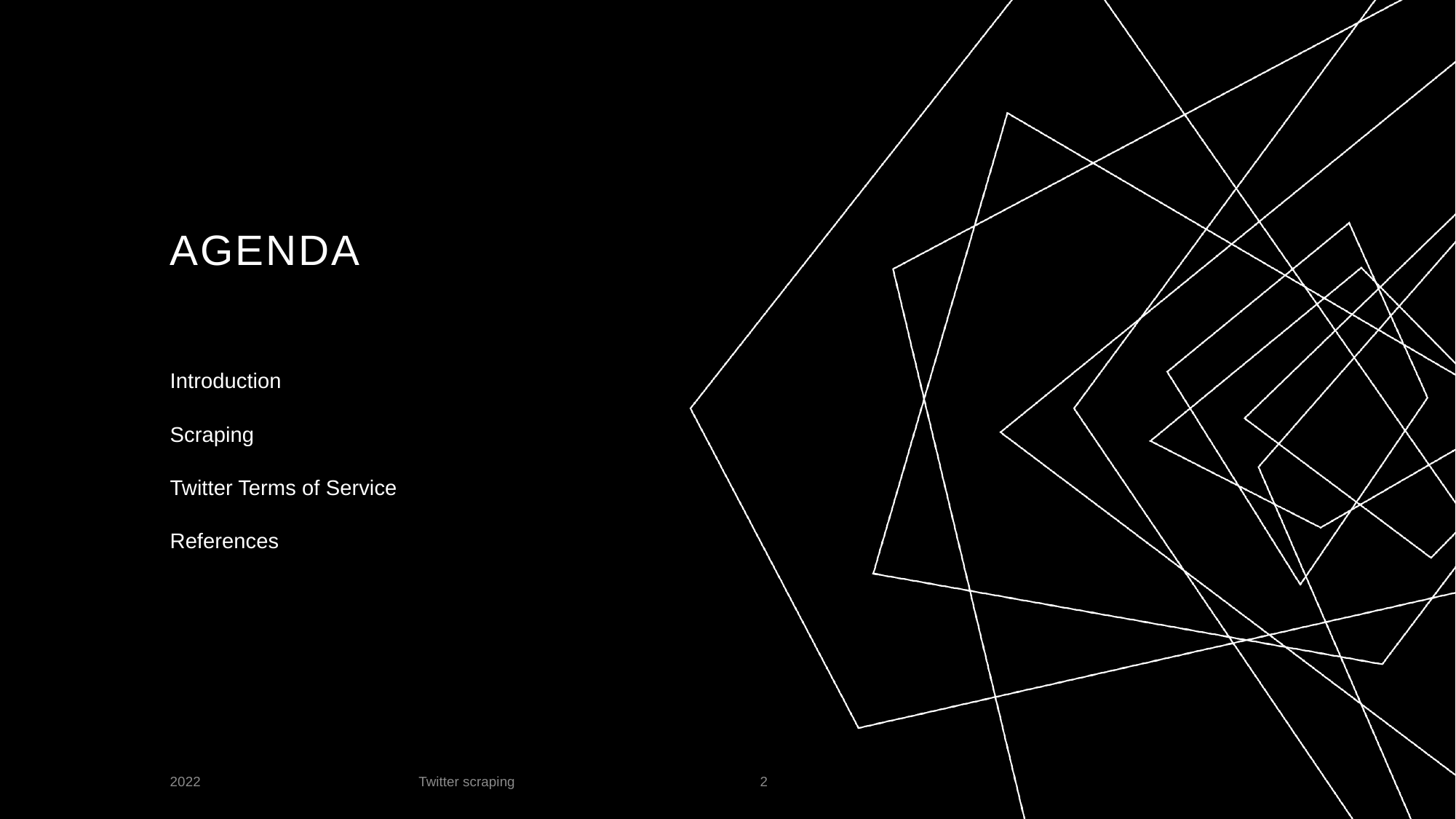

# AGENDA
Introduction
Scraping
Twitter Terms of Service
References
Twitter scraping
2022
2